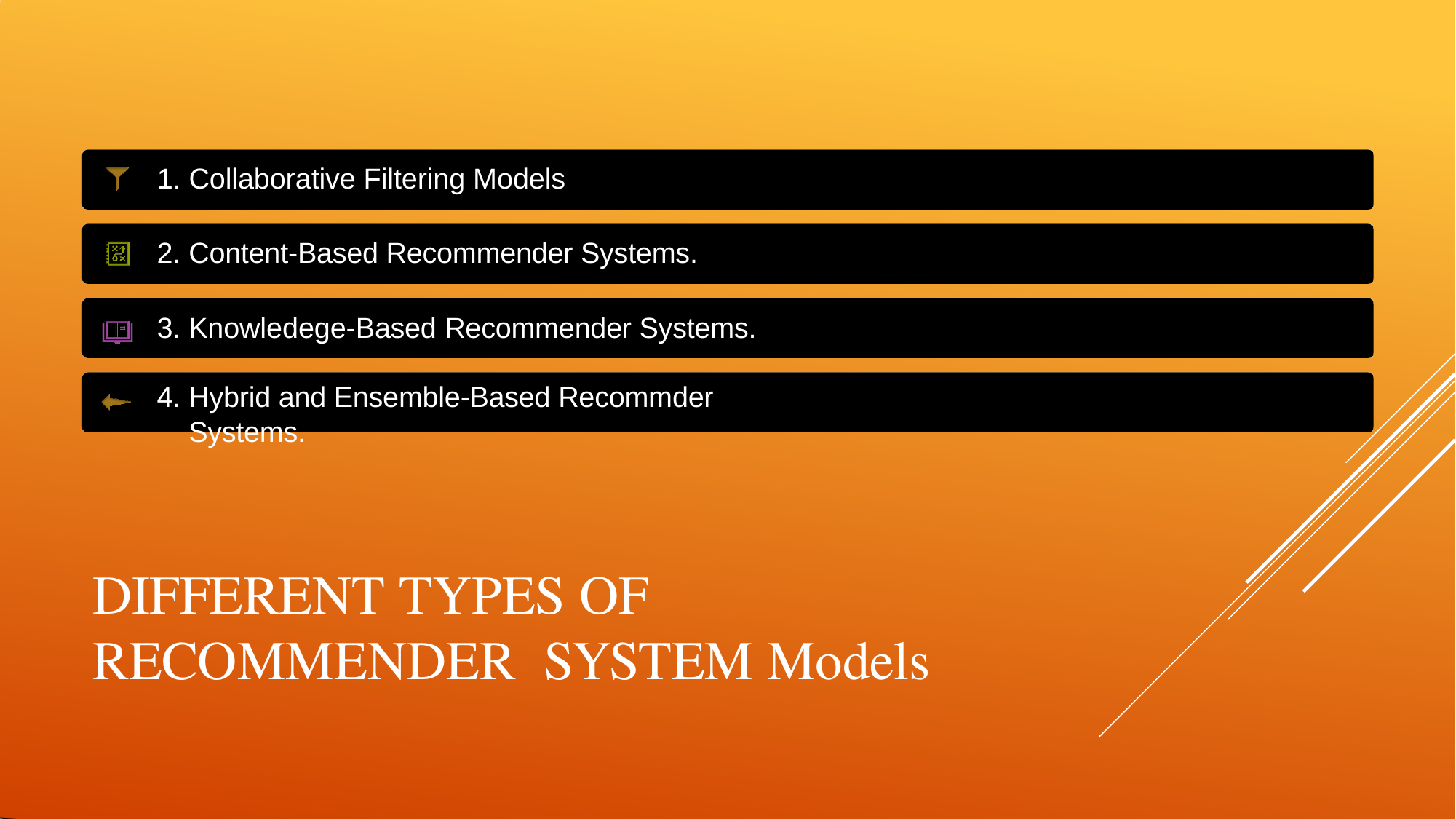

# 1. Collaborative Filtering Models

Content-Based Recommender Systems.

Knowledege-Based Recommender Systems.

Hybrid and Ensemble-Based Recommder Systems.

DIFFERENT TYPES OF RECOMMENDER  SYSTEM Models